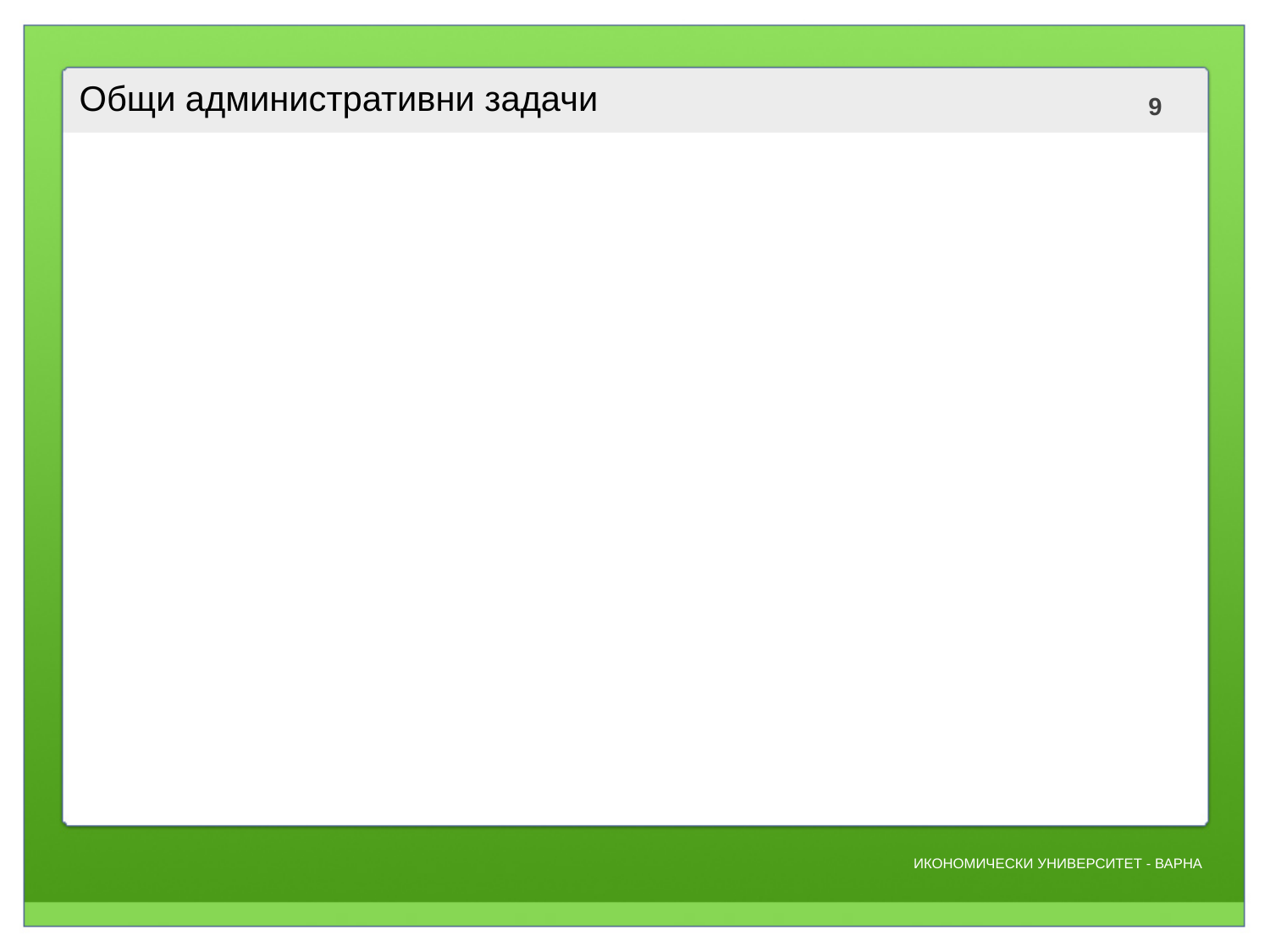

# Общи административни задачи
Най-често изпълняваните задачи са създаване на потребител и архивиране и възстановяване.

Създаване на потребител:
CREATE USER потребителско_име [IDENTIFIED BY '***‘];

CREATE USER new_user IDENTIFIED BY ‘123‘;